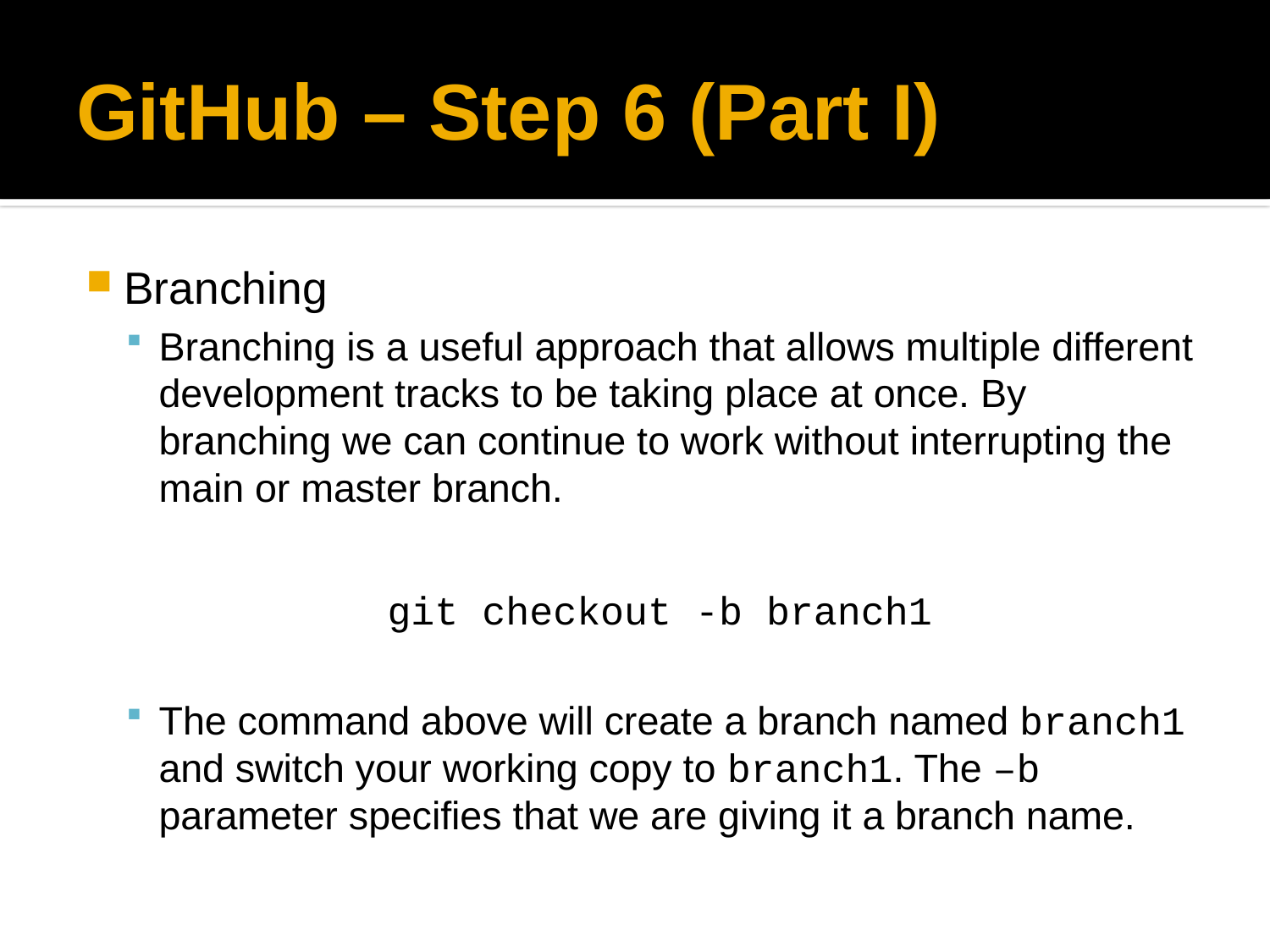

# GitHub – Step 6 (Part I)
Branching
Branching is a useful approach that allows multiple different development tracks to be taking place at once. By branching we can continue to work without interrupting the main or master branch.

git checkout -b branch1

The command above will create a branch named branch1 and switch your working copy to branch1. The –b parameter specifies that we are giving it a branch name.